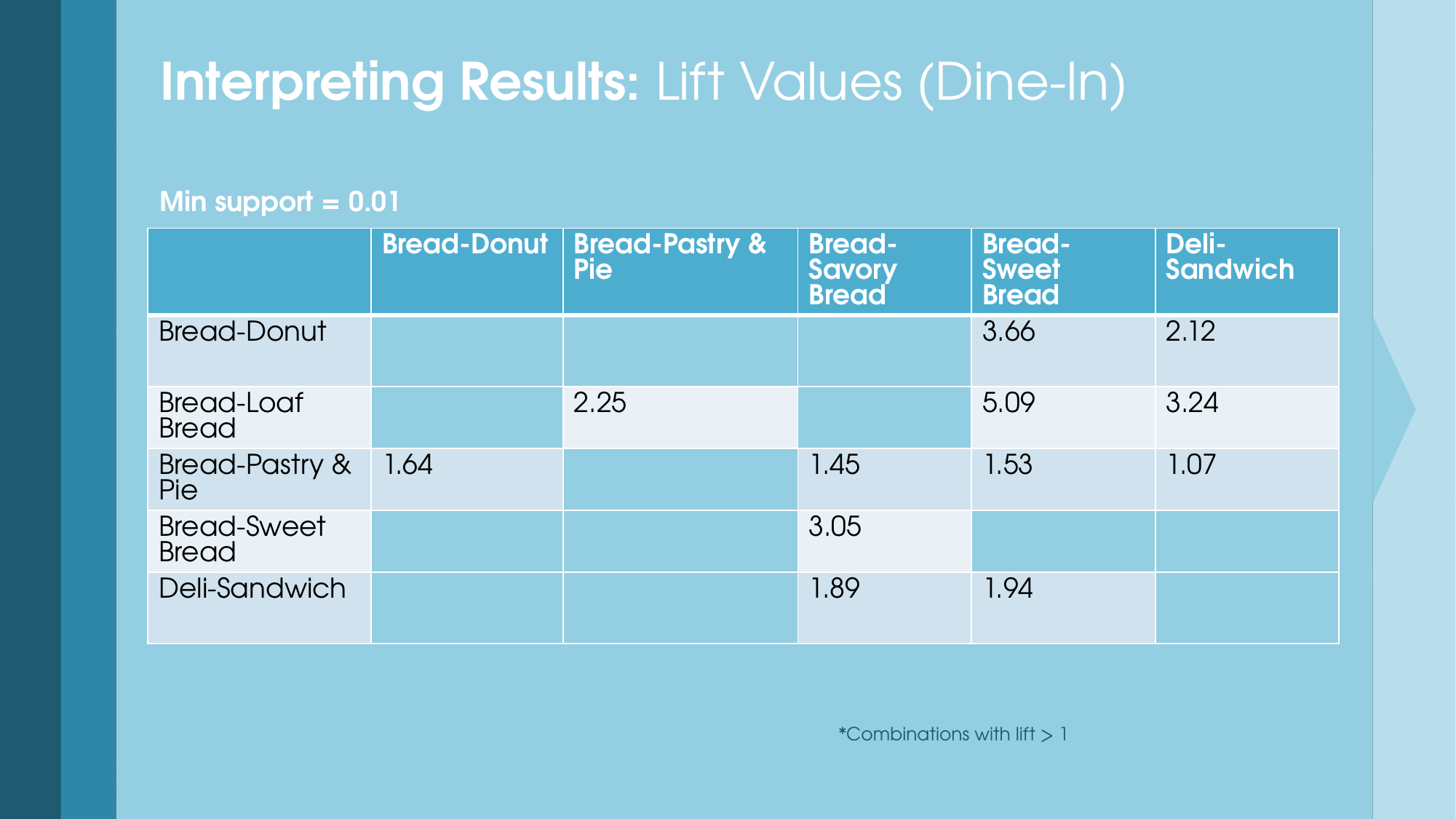

# Interpreting Results: Lift Values (Dine-In)
Min support = 0.01
|  | Bread-Donut | Bread-Pastry & Pie | Bread-Savory Bread | Bread-Sweet Bread | Deli-Sandwich |
| --- | --- | --- | --- | --- | --- |
| Bread-Donut |  |  |  | 3.66 | 2.12 |
| Bread-Loaf Bread |  | 2.25 |  | 5.09 | 3.24 |
| Bread-Pastry & Pie | 1.64 |  | 1.45 | 1.53 | 1.07 |
| Bread-Sweet Bread |  |  | 3.05 |  |  |
| Deli-Sandwich |  |  | 1.89 | 1.94 |  |

*Combinations with lift > 1